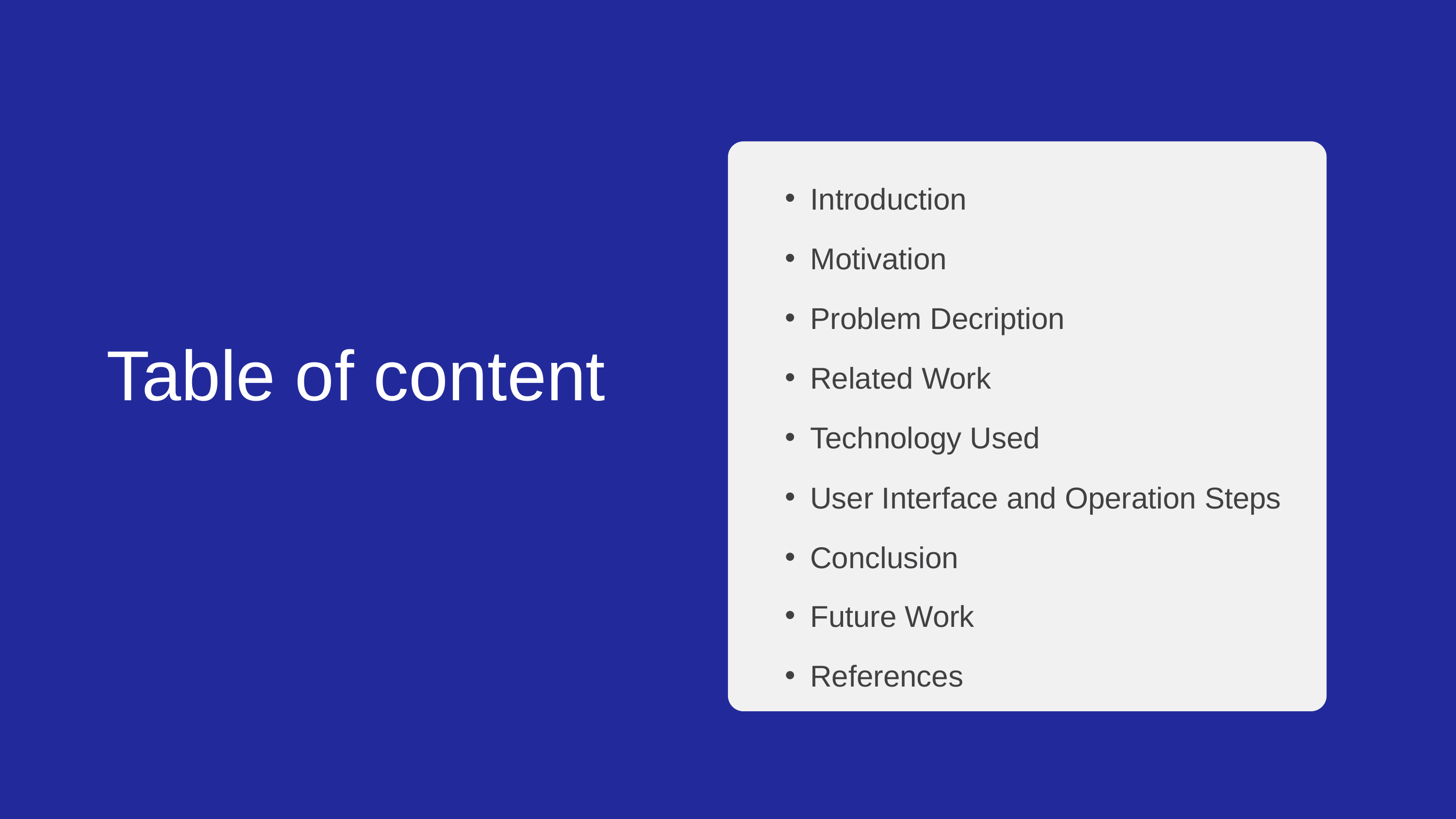

Introduction
Motivation
Problem Decription
Related Work
Technology Used
User Interface and Operation Steps
Conclusion
Future Work
References
Table of content